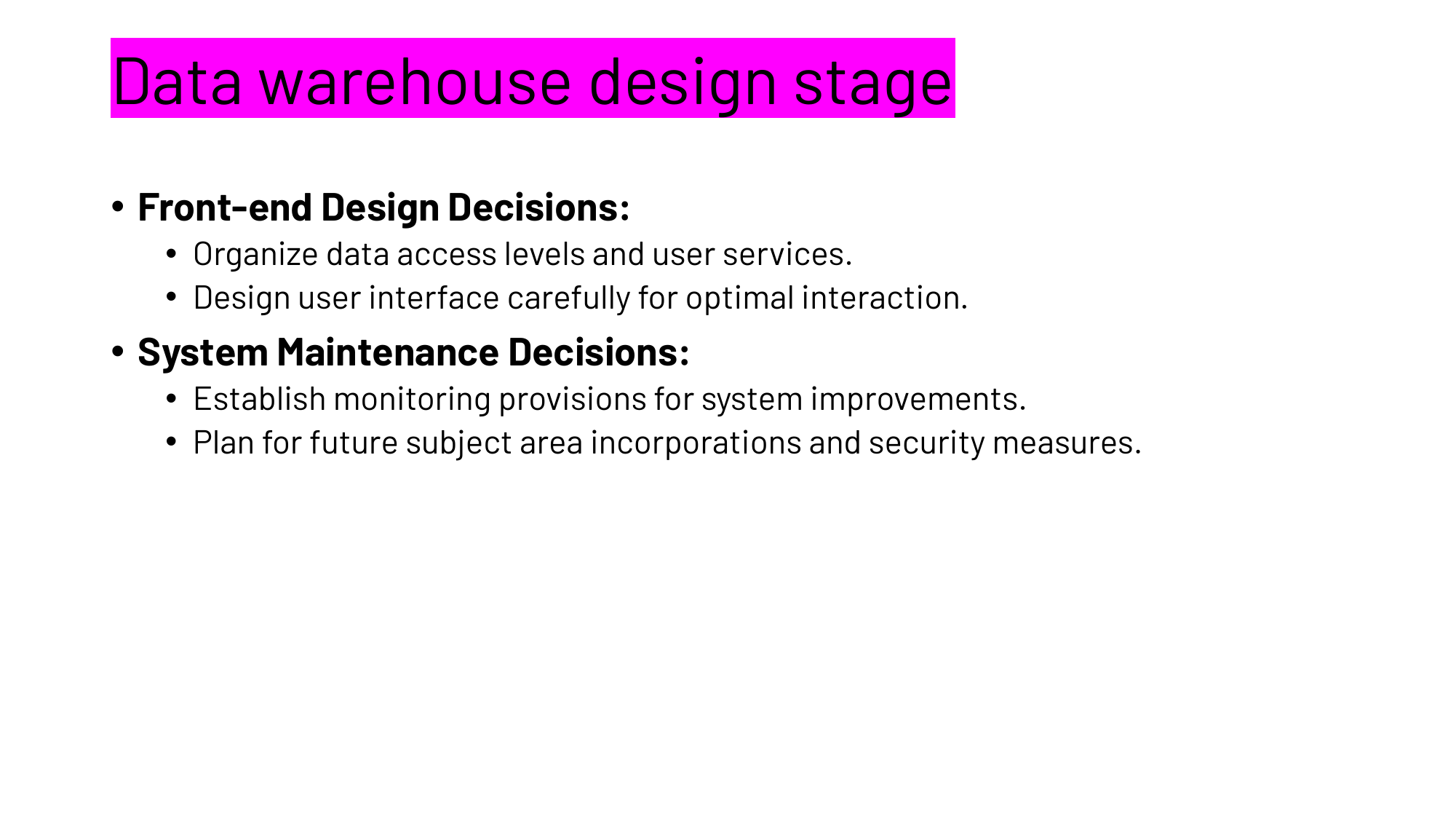

# Data warehouse design stage
Front-end Design Decisions:
Organize data access levels and user services.
Design user interface carefully for optimal interaction.
System Maintenance Decisions:
Establish monitoring provisions for system improvements.
Plan for future subject area incorporations and security measures.